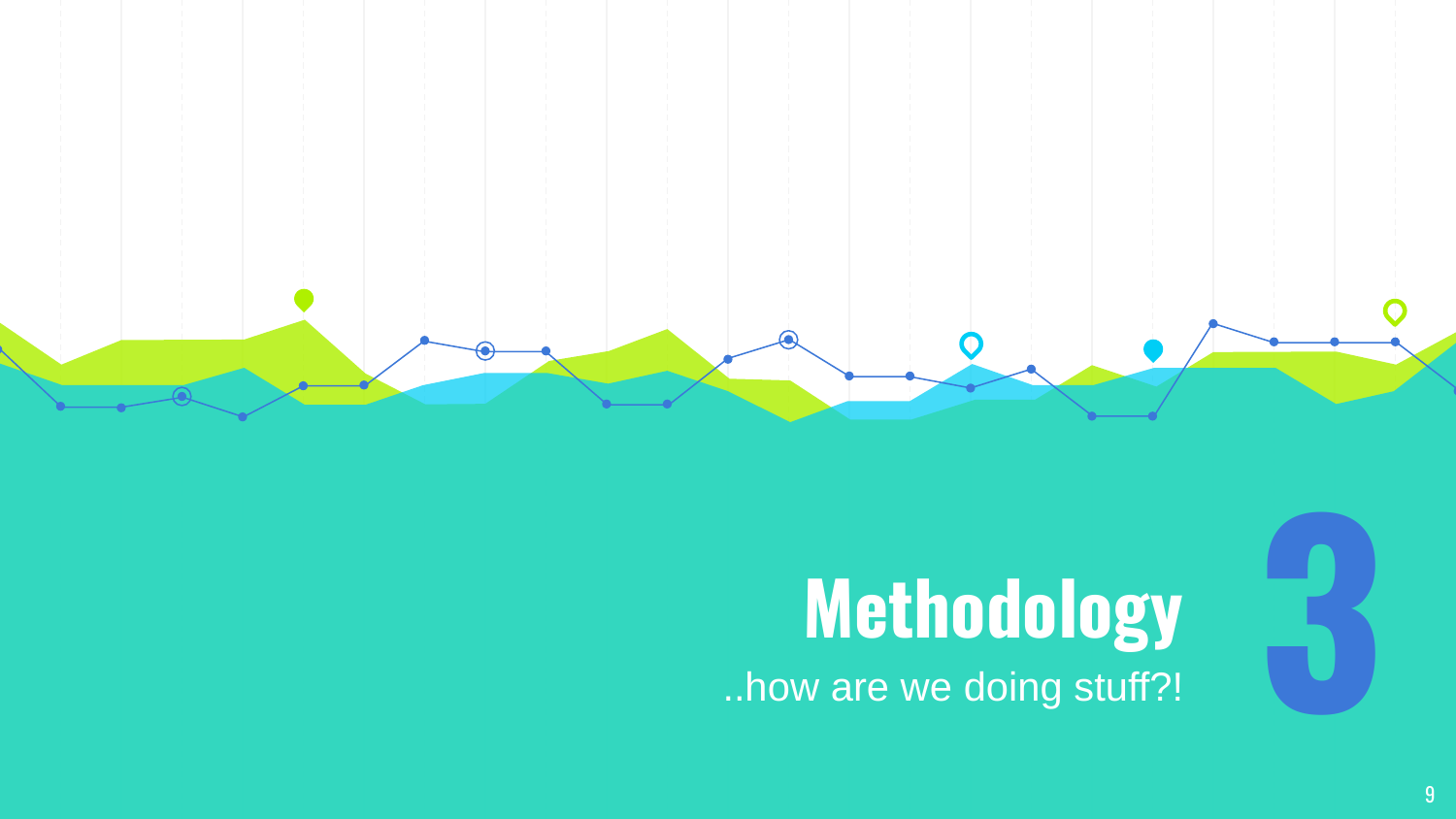

# Methodology
3
..how are we doing stuff?!
9